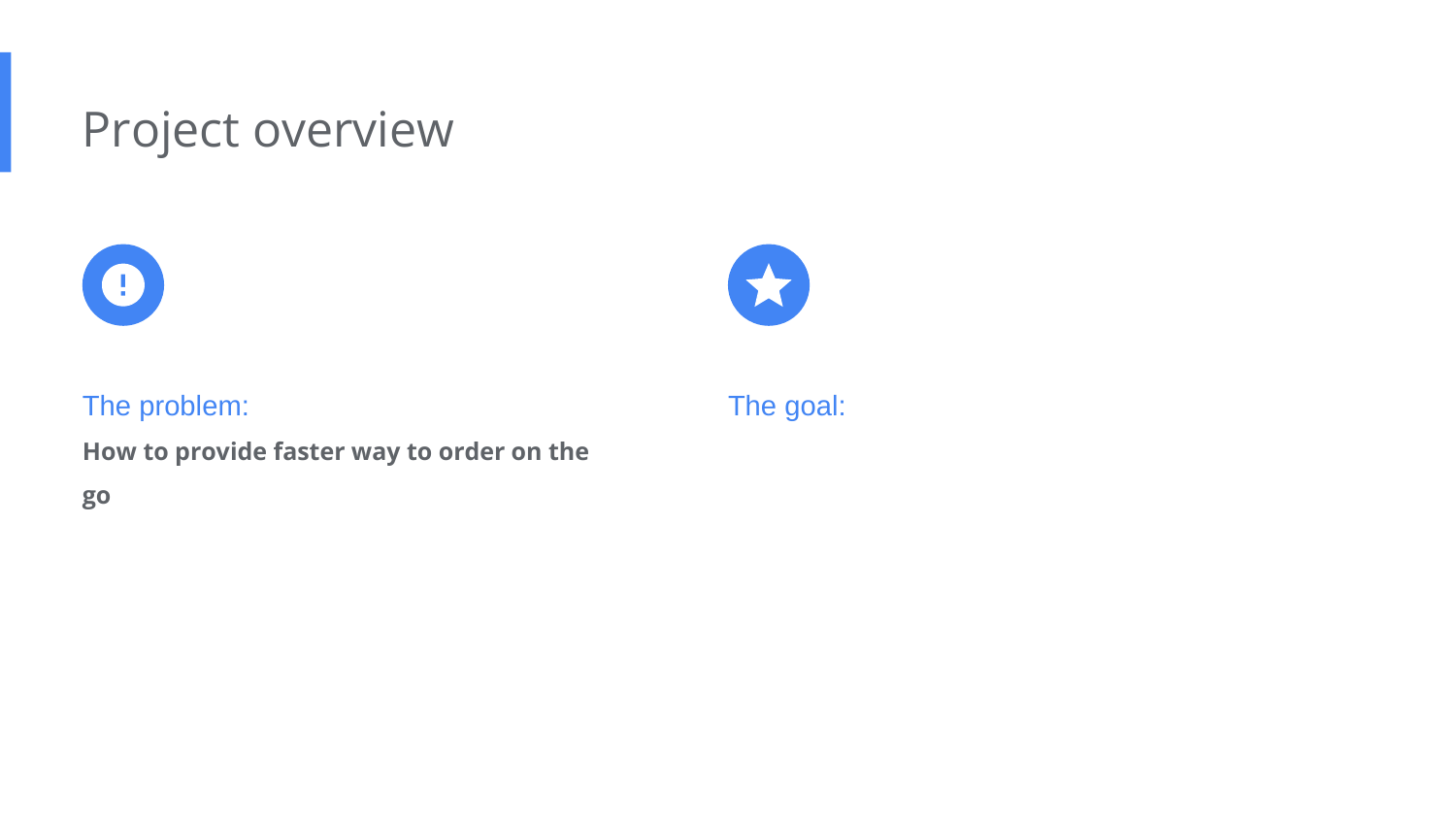

Project overview

The problem:
How to provide faster way to order on the go
The goal: